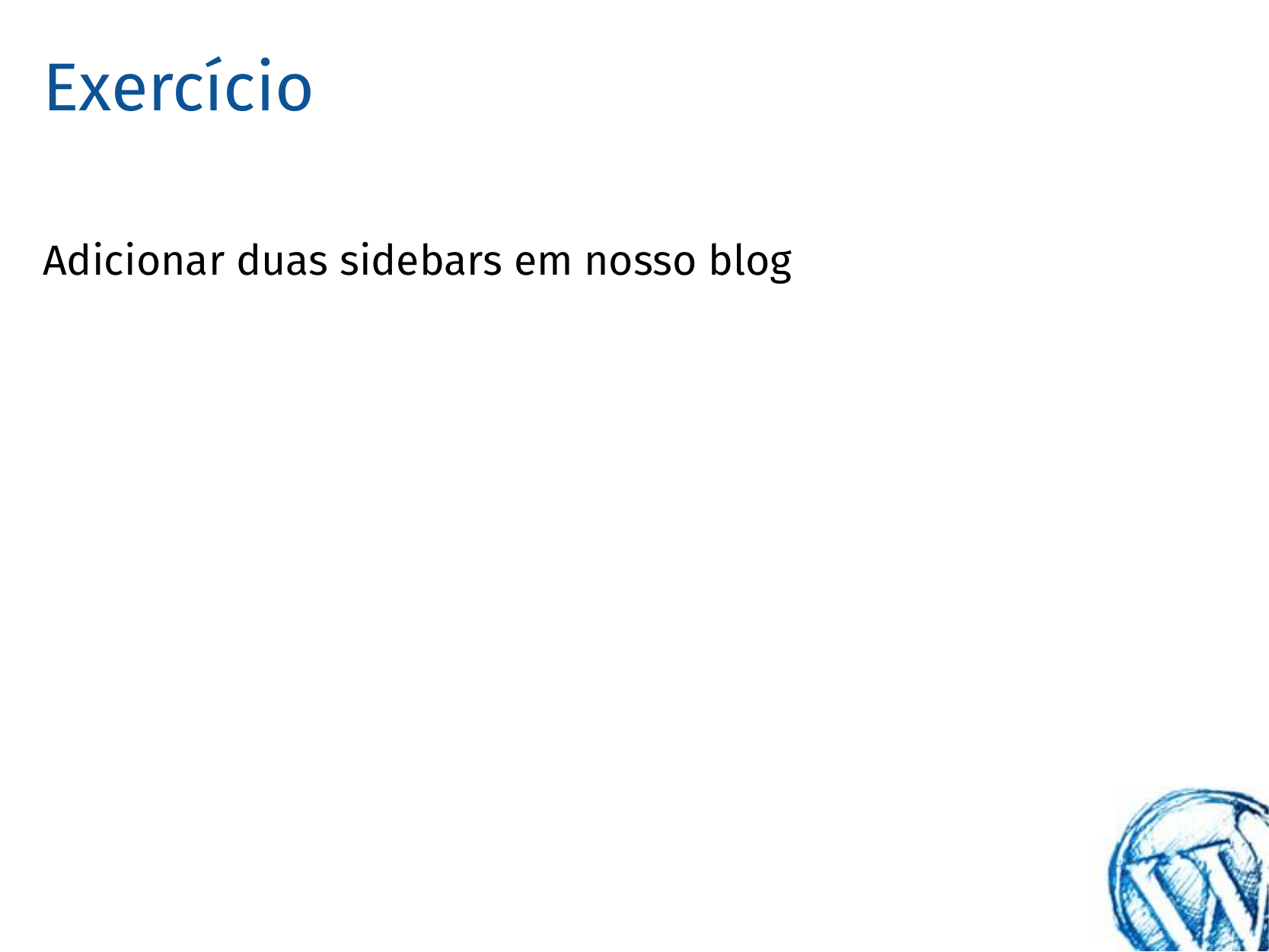

# Exercício
Adicionar duas sidebars em nosso blog